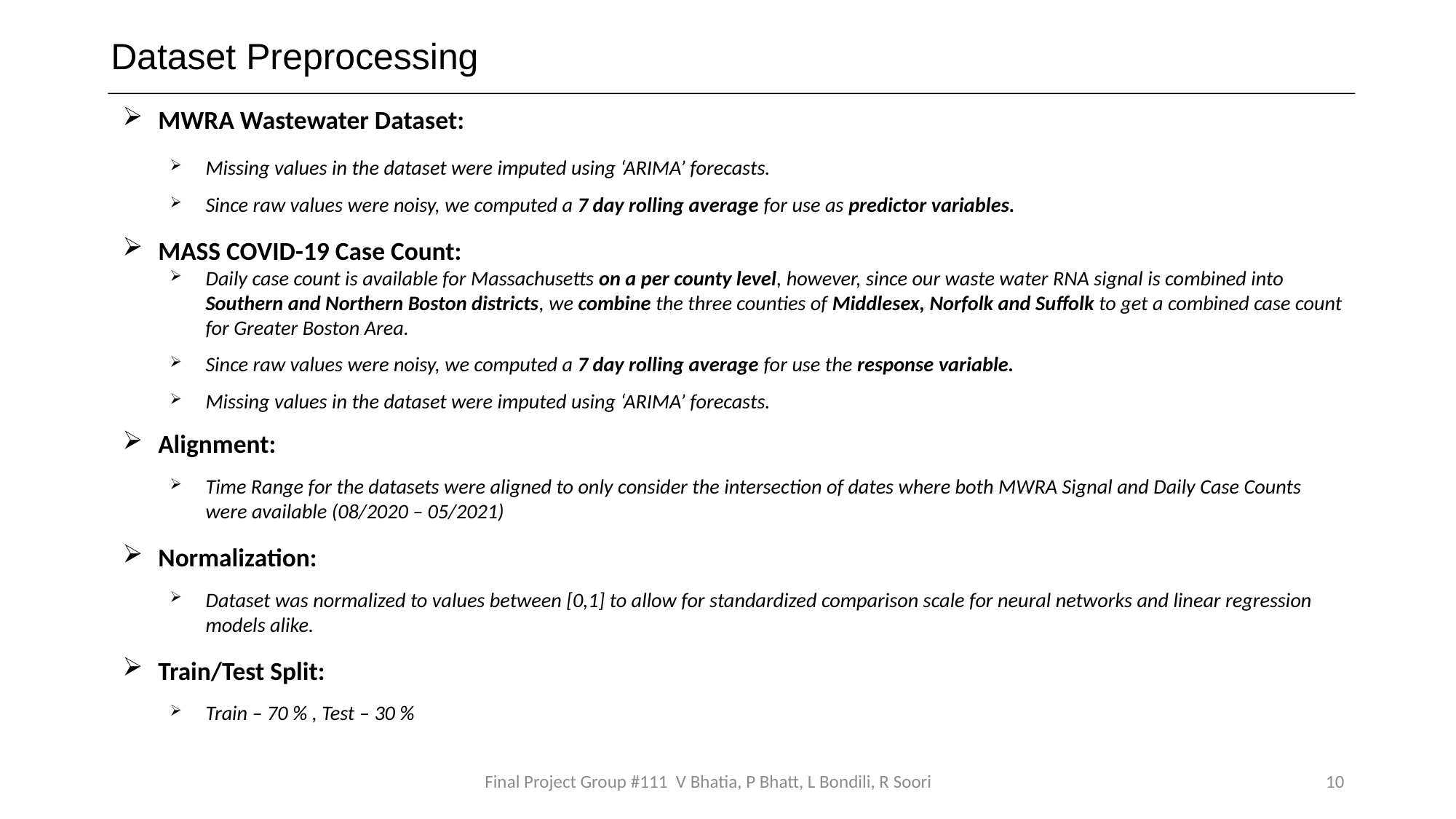

Dataset Preprocessing

MWRA Wastewater Dataset:
Missing values in the dataset were imputed using ‘ARIMA’ forecasts.
Since raw values were noisy, we computed a 7 day rolling average for use as predictor variables.
MASS COVID-19 Case Count:
Daily case count is available for Massachusetts on a per county level, however, since our waste water RNA signal is combined into Southern and Northern Boston districts, we combine the three counties of Middlesex, Norfolk and Suffolk to get a combined case count for Greater Boston Area.
Since raw values were noisy, we computed a 7 day rolling average for use the response variable.
Missing values in the dataset were imputed using ‘ARIMA’ forecasts.
Alignment:
Time Range for the datasets were aligned to only consider the intersection of dates where both MWRA Signal and Daily Case Counts were available (08/2020 – 05/2021)
Normalization:
Dataset was normalized to values between [0,1] to allow for standardized comparison scale for neural networks and linear regression models alike.
Train/Test Split:
Train – 70 % , Test – 30 %

Final Project Group #111  V Bhatia, P Bhatt, L Bondili, R Soori
10